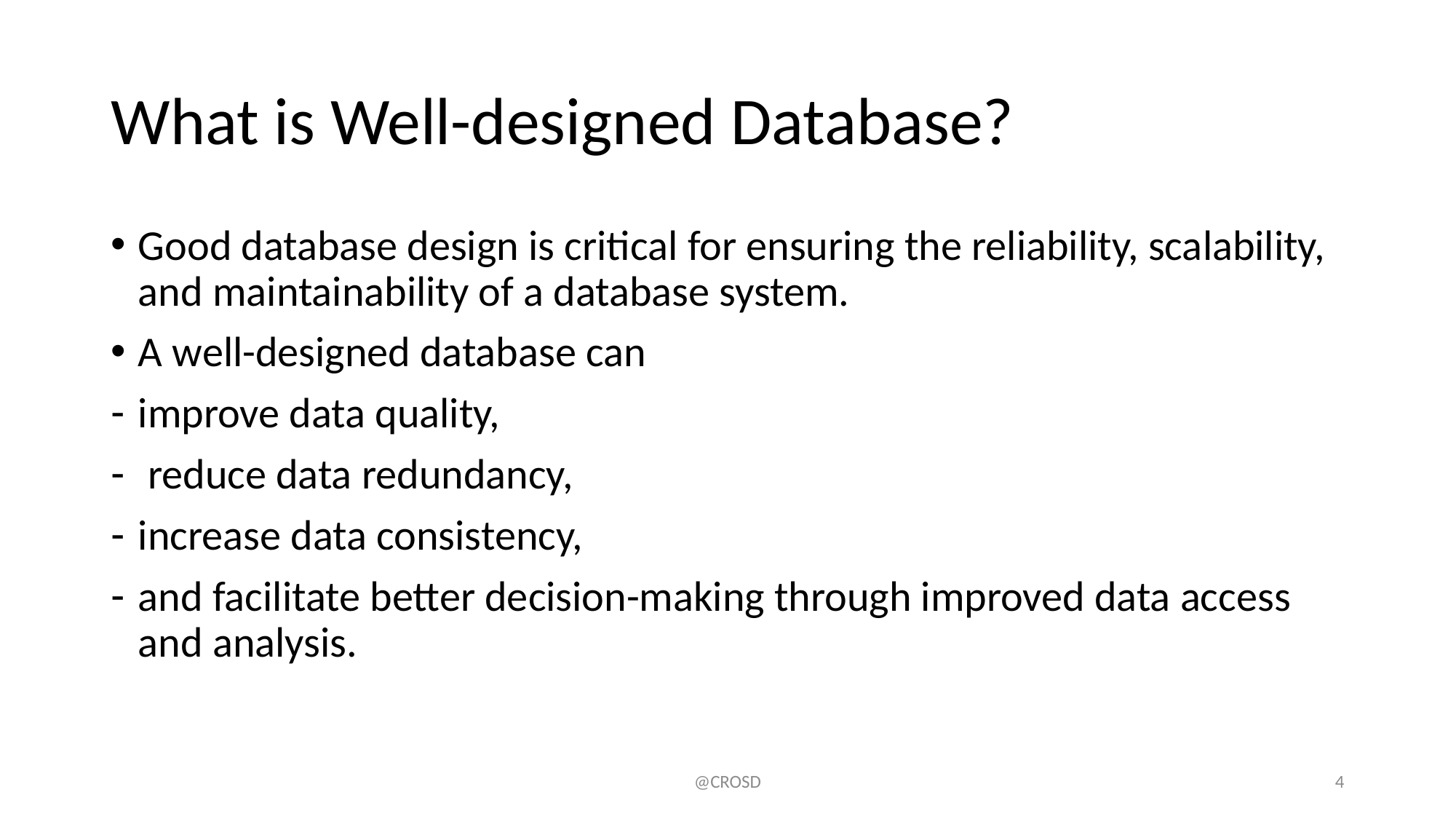

# What is Well-designed Database?
Good database design is critical for ensuring the reliability, scalability, and maintainability of a database system.
A well-designed database can
improve data quality,
 reduce data redundancy,
increase data consistency,
and facilitate better decision-making through improved data access and analysis.

@CROSD
4